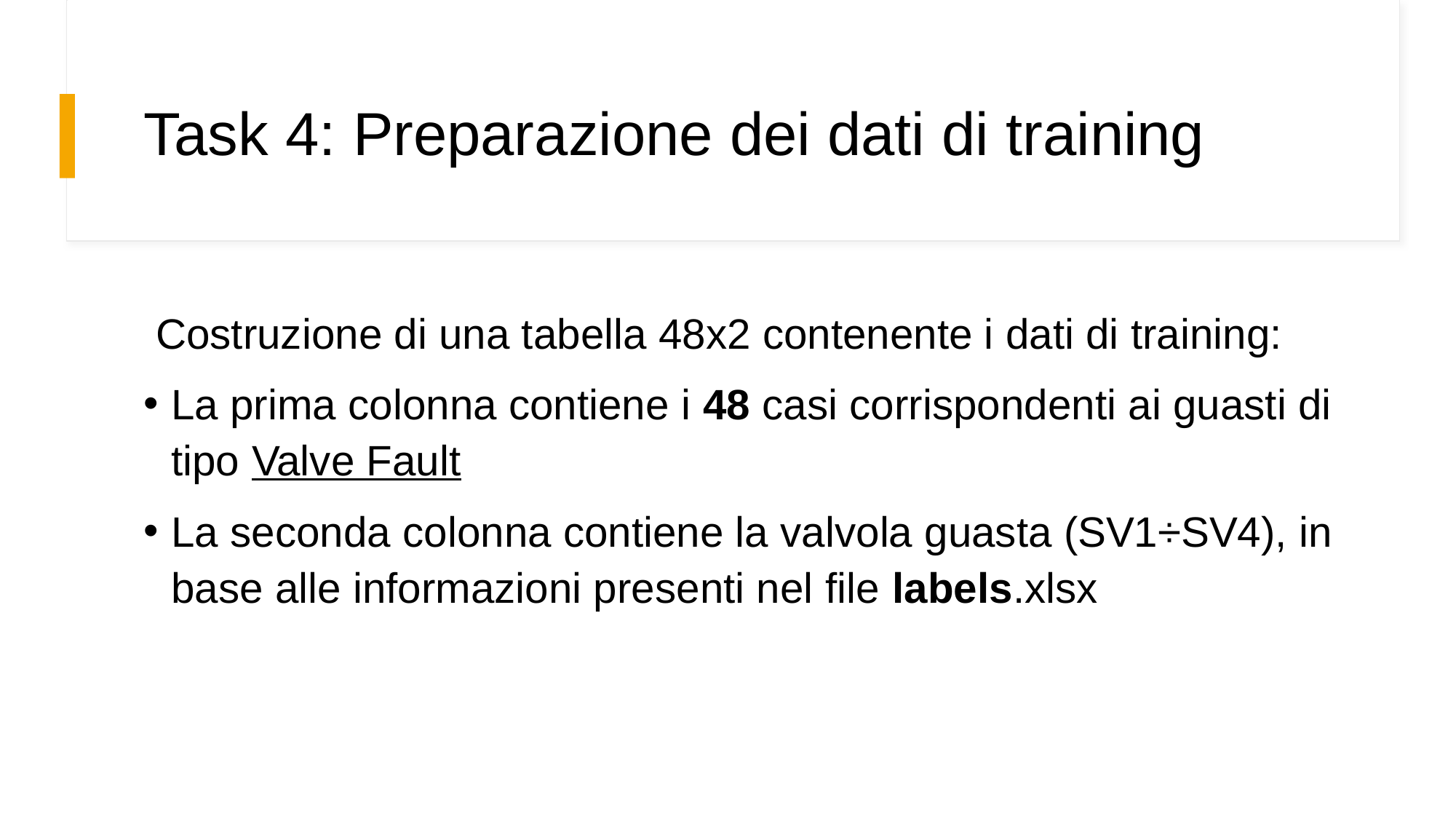

# Task 4: Preparazione dei dati di training
 Costruzione di una tabella 48x2 contenente i dati di training:
La prima colonna contiene i 48 casi corrispondenti ai guasti di tipo Valve Fault
La seconda colonna contiene la valvola guasta (SV1÷SV4), in base alle informazioni presenti nel file labels.xlsx